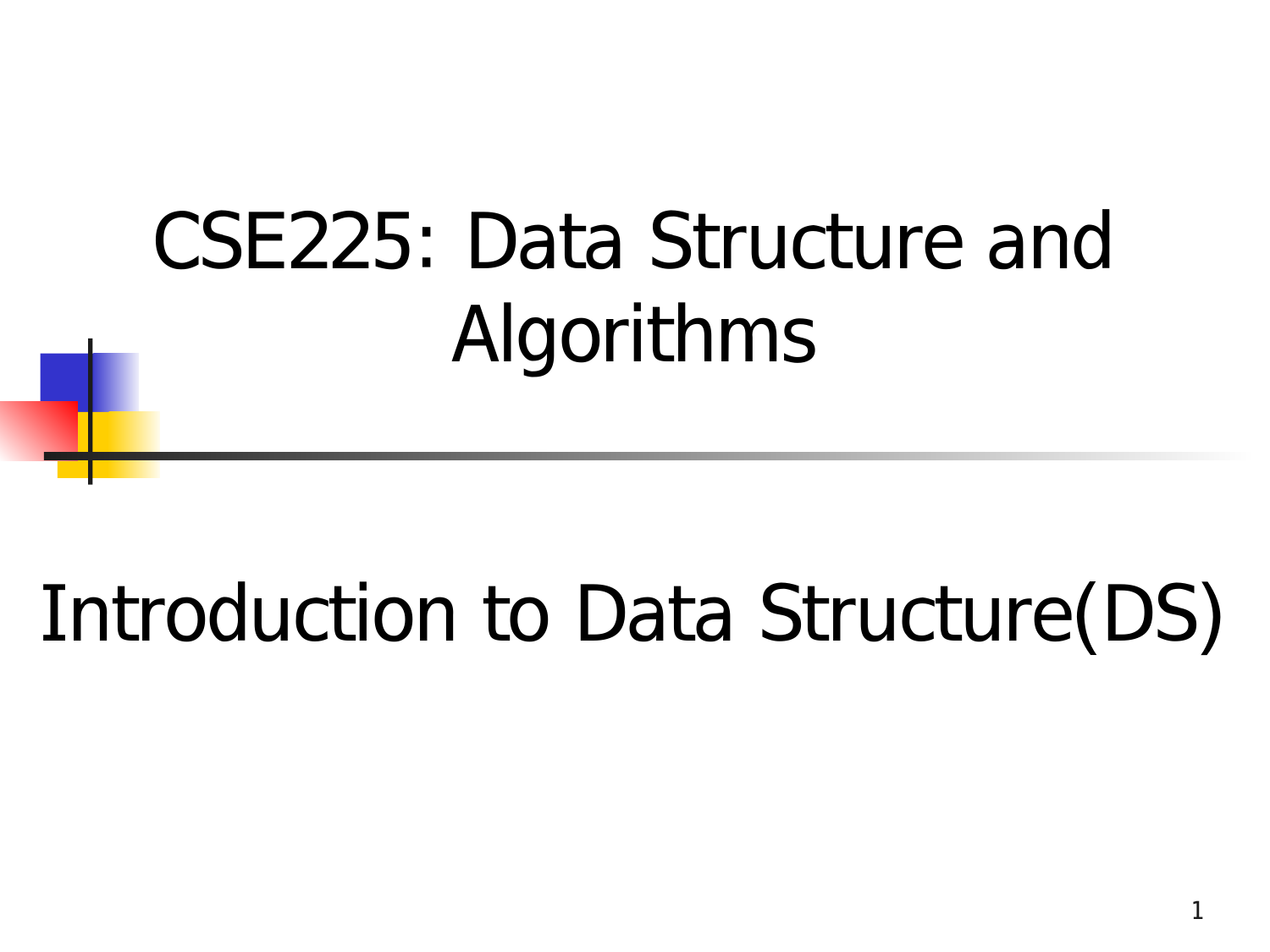

# CSE225: Data Structure and Algorithms Introduction to Data Structure(DS)
1